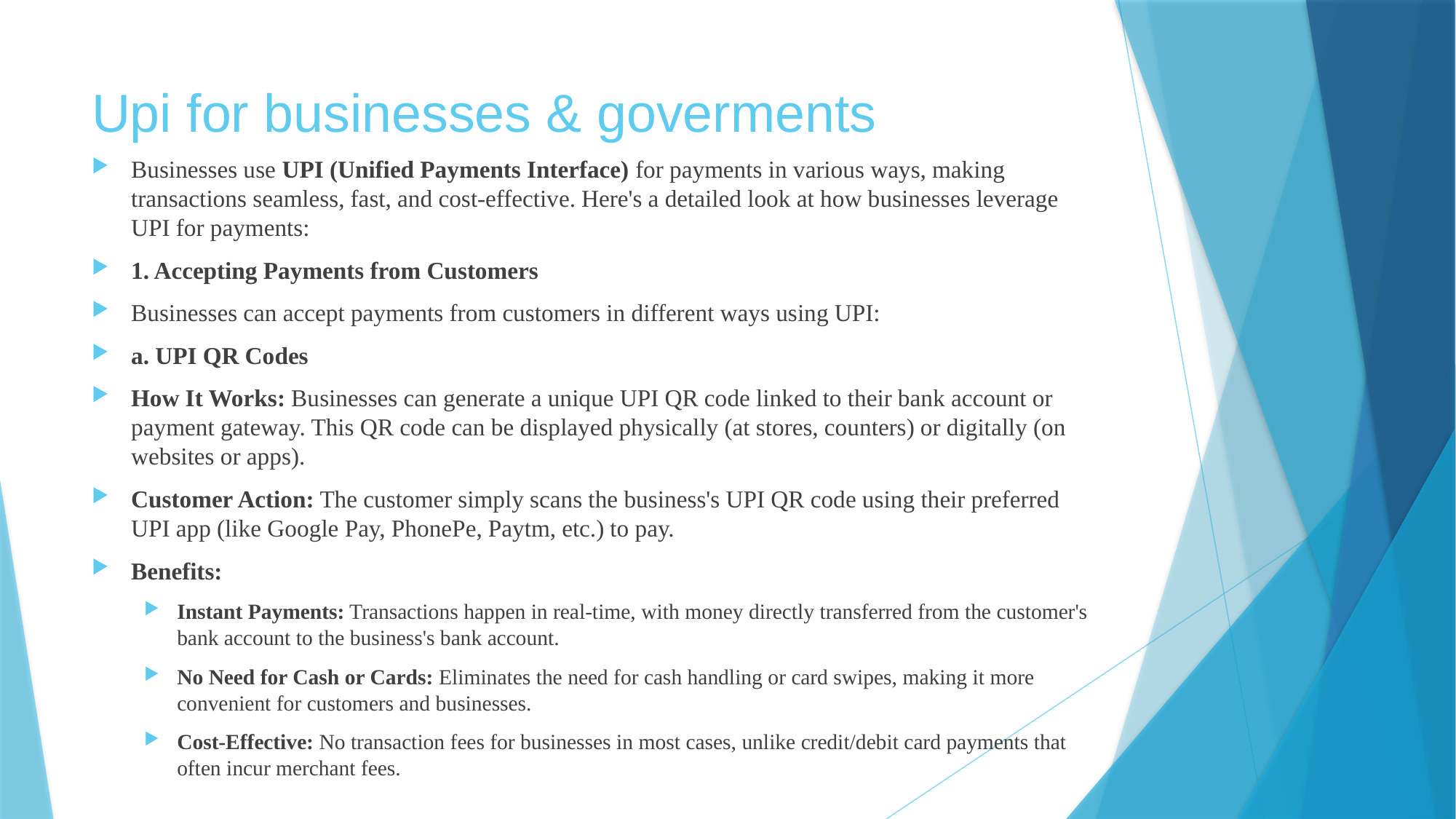

# Upi for businesses & goverments
Businesses use UPI (Unified Payments Interface) for payments in various ways, making transactions seamless, fast, and cost-effective. Here's a detailed look at how businesses leverage UPI for payments:
1. Accepting Payments from Customers
Businesses can accept payments from customers in different ways using UPI:
a. UPI QR Codes
How It Works: Businesses can generate a unique UPI QR code linked to their bank account or payment gateway. This QR code can be displayed physically (at stores, counters) or digitally (on websites or apps).
Customer Action: The customer simply scans the business's UPI QR code using their preferred UPI app (like Google Pay, PhonePe, Paytm, etc.) to pay.
Benefits:
Instant Payments: Transactions happen in real-time, with money directly transferred from the customer's bank account to the business's bank account.
No Need for Cash or Cards: Eliminates the need for cash handling or card swipes, making it more convenient for customers and businesses.
Cost-Effective: No transaction fees for businesses in most cases, unlike credit/debit card payments that often incur merchant fees.